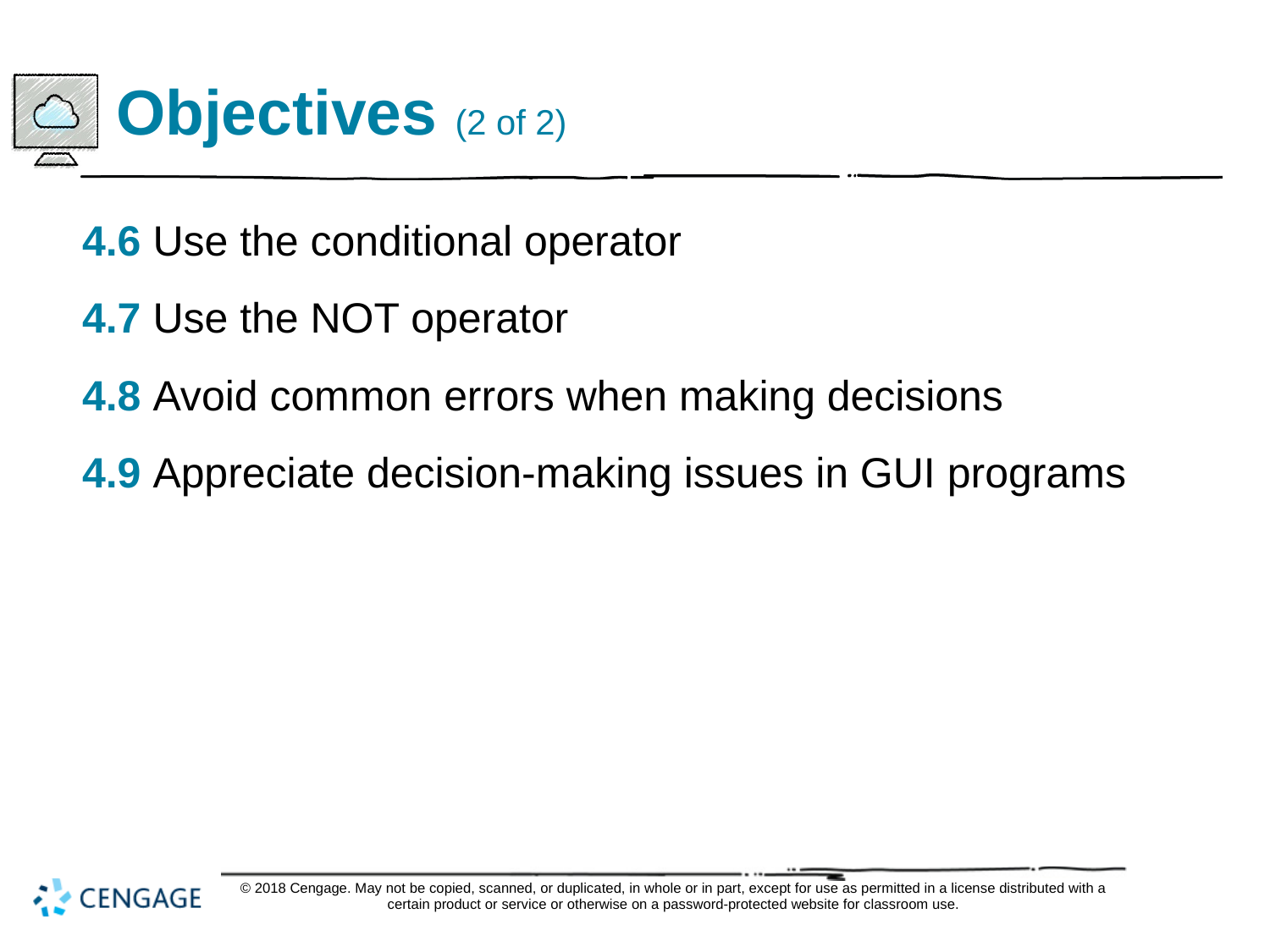

# Objectives (2 of 2)
4.6 Use the conditional operator
4.7 Use the NOT operator
4.8 Avoid common errors when making decisions
4.9 Appreciate decision-making issues in GUI programs
© 2018 Cengage. May not be copied, scanned, or duplicated, in whole or in part, except for use as permitted in a license distributed with a certain product or service or otherwise on a password-protected website for classroom use.